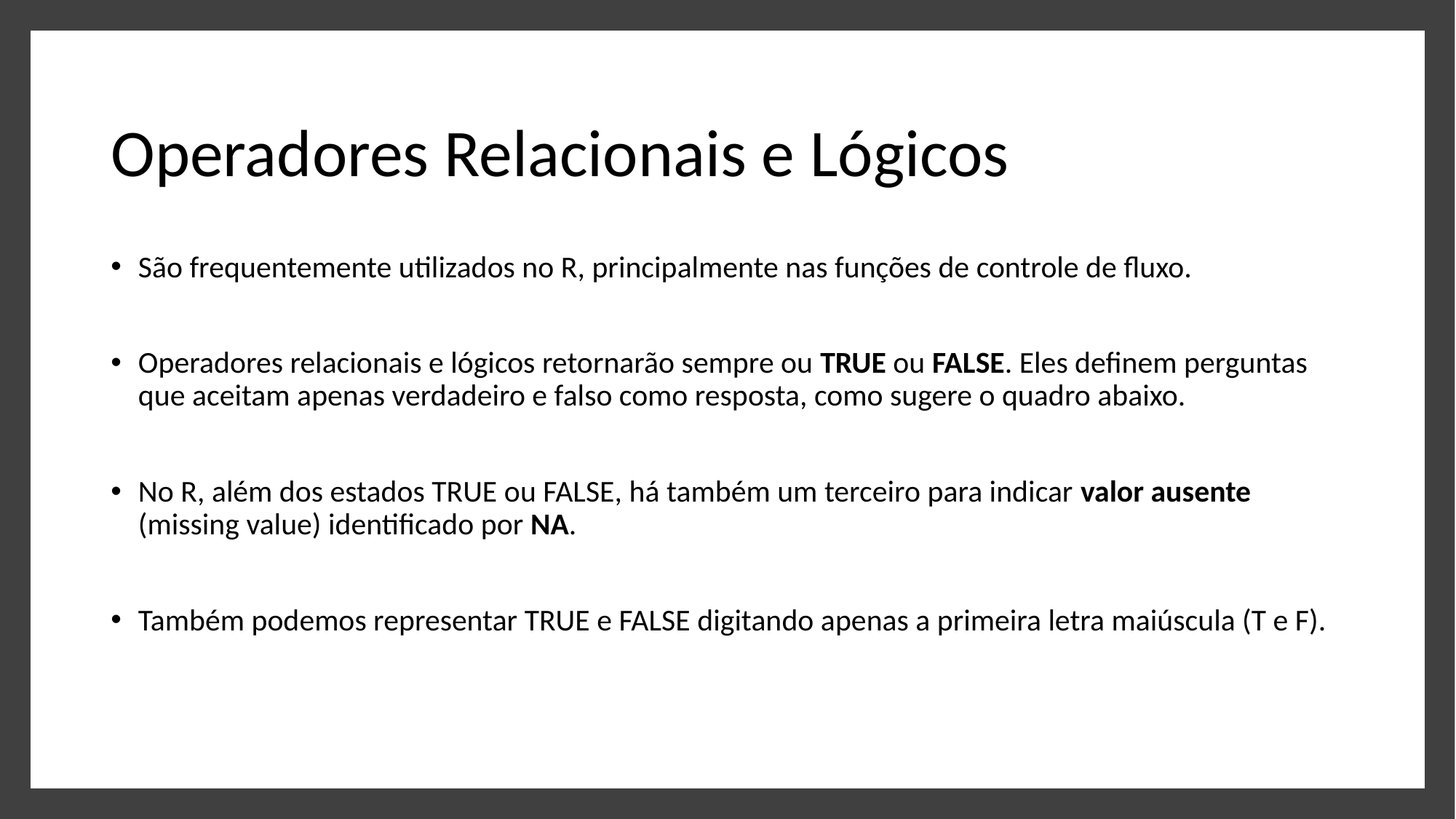

# Operadores Relacionais e Lógicos
São frequentemente utilizados no R, principalmente nas funções de controle de fluxo.

Operadores relacionais e lógicos retornarão sempre ou TRUE ou FALSE. Eles definem perguntas que aceitam apenas verdadeiro e falso como resposta, como sugere o quadro abaixo.

No R, além dos estados TRUE ou FALSE, há também um terceiro para indicar valor ausente (missing value) identificado por NA.

Também podemos representar TRUE e FALSE digitando apenas a primeira letra maiúscula (T e F).